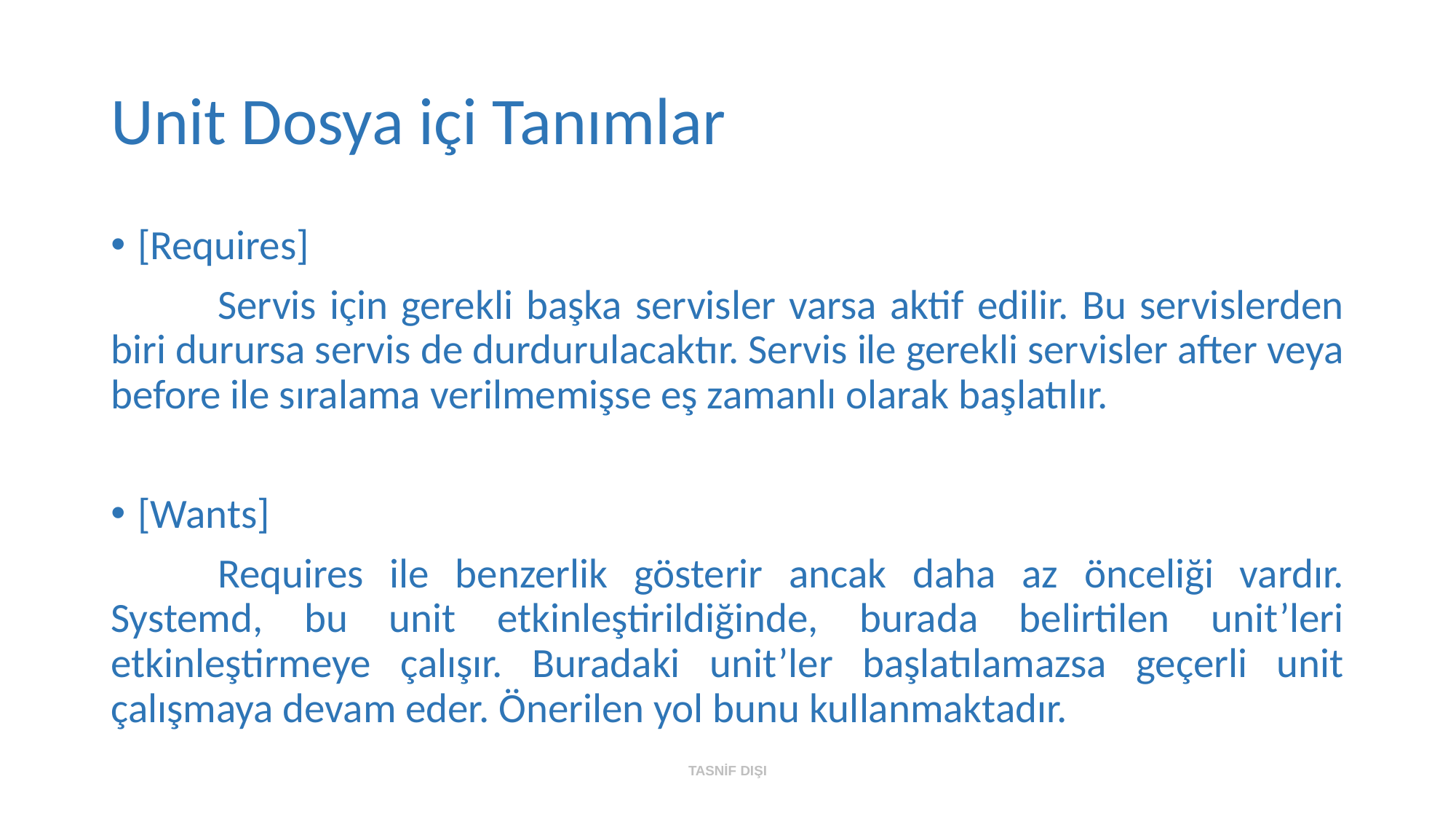

# Unit Dosya içi Tanımlar
[Requires]
	Servis için gerekli başka servisler varsa aktif edilir. Bu servislerden biri durursa servis de durdurulacaktır. Servis ile gerekli servisler after veya before ile sıralama verilmemişse eş zamanlı olarak başlatılır.

[Wants]
	Requires ile benzerlik gösterir ancak daha az önceliği vardır. Systemd, bu unit etkinleştirildiğinde, burada belirtilen unit’leri etkinleştirmeye çalışır. Buradaki unit’ler başlatılamazsa geçerli unit çalışmaya devam eder. Önerilen yol bunu kullanmaktadır.
TASNİF DIŞI